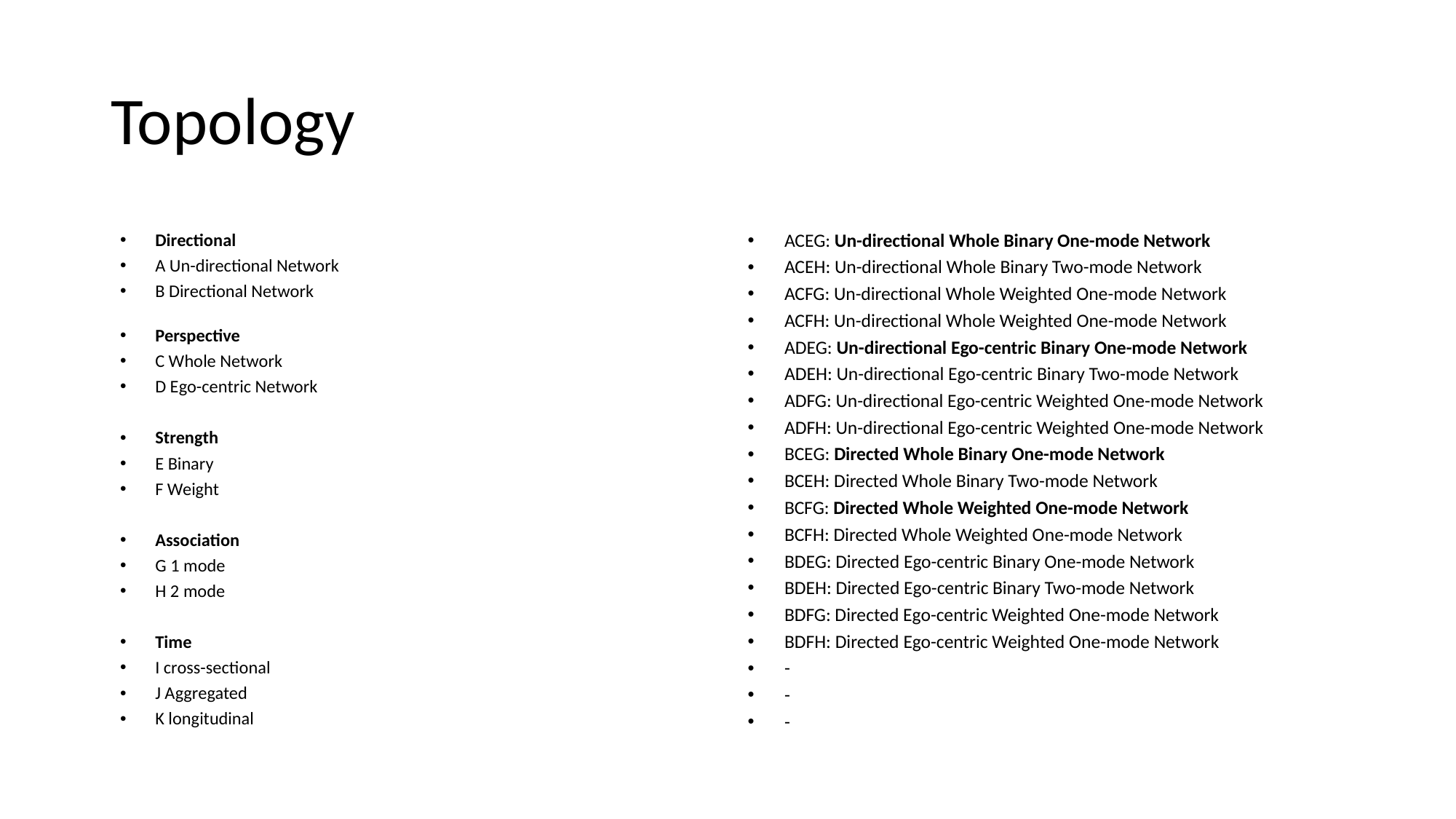

# Topology
Directional
A Un-directional Network
B Directional Network
Perspective
C Whole Network
D Ego-centric Network

Strength
E Binary
F Weight

Association
G 1 mode
H 2 mode

Time
I cross-sectional
J Aggregated
K longitudinal
ACEG: Un-directional Whole Binary One-mode Network
ACEH: Un-directional Whole Binary Two-mode Network
ACFG: Un-directional Whole Weighted One-mode Network
ACFH: Un-directional Whole Weighted One-mode Network
ADEG: Un-directional Ego-centric Binary One-mode Network
ADEH: Un-directional Ego-centric Binary Two-mode Network
ADFG: Un-directional Ego-centric Weighted One-mode Network
ADFH: Un-directional Ego-centric Weighted One-mode Network
BCEG: Directed Whole Binary One-mode Network
BCEH: Directed Whole Binary Two-mode Network
BCFG: Directed Whole Weighted One-mode Network
BCFH: Directed Whole Weighted One-mode Network
BDEG: Directed Ego-centric Binary One-mode Network
BDEH: Directed Ego-centric Binary Two-mode Network
BDFG: Directed Ego-centric Weighted One-mode Network
BDFH: Directed Ego-centric Weighted One-mode Network
-
-
-